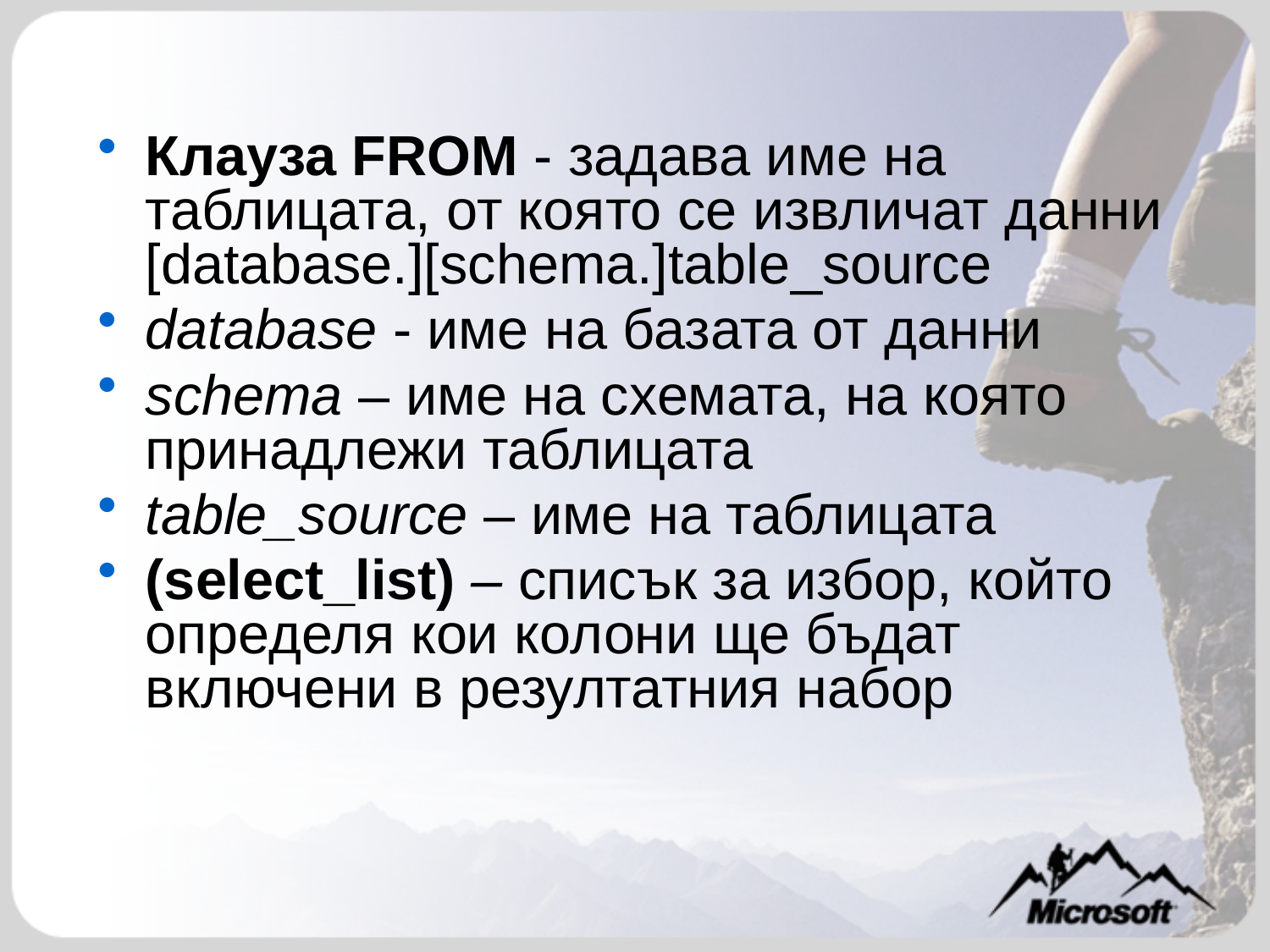

#
Клауза FROM - задава име на таблицата, от която се извличат данни
[database.][schema.]table_source
database - име на базата от данни
schema – име на схемата, на която принадлежи таблицата
table_source – име на таблицата
(select_list) – списък за избор, който определя кои колони ще бъдат включени в резултатния набор